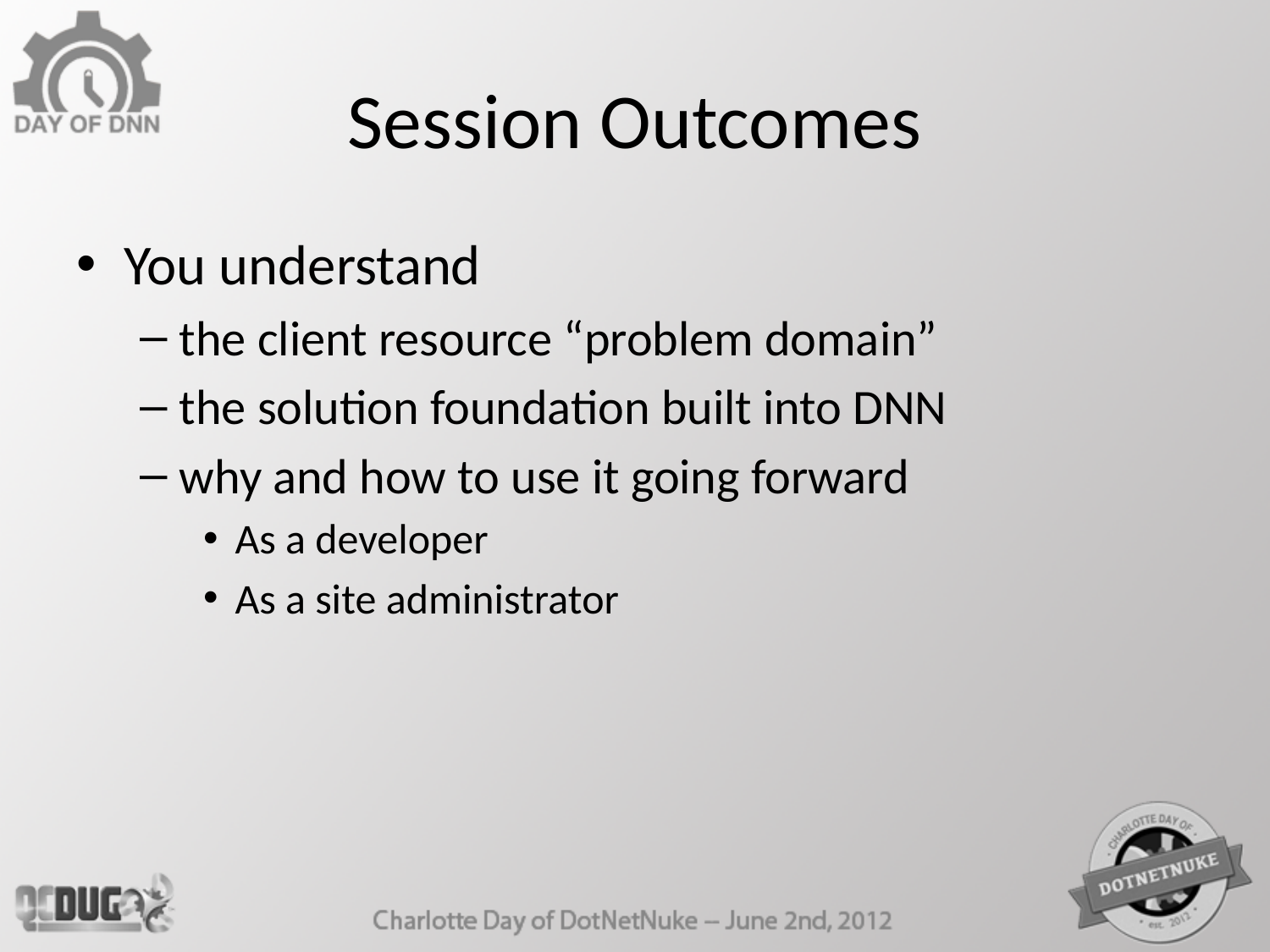

# Session Outcomes
You understand
the client resource “problem domain”
the solution foundation built into DNN
why and how to use it going forward
As a developer
As a site administrator